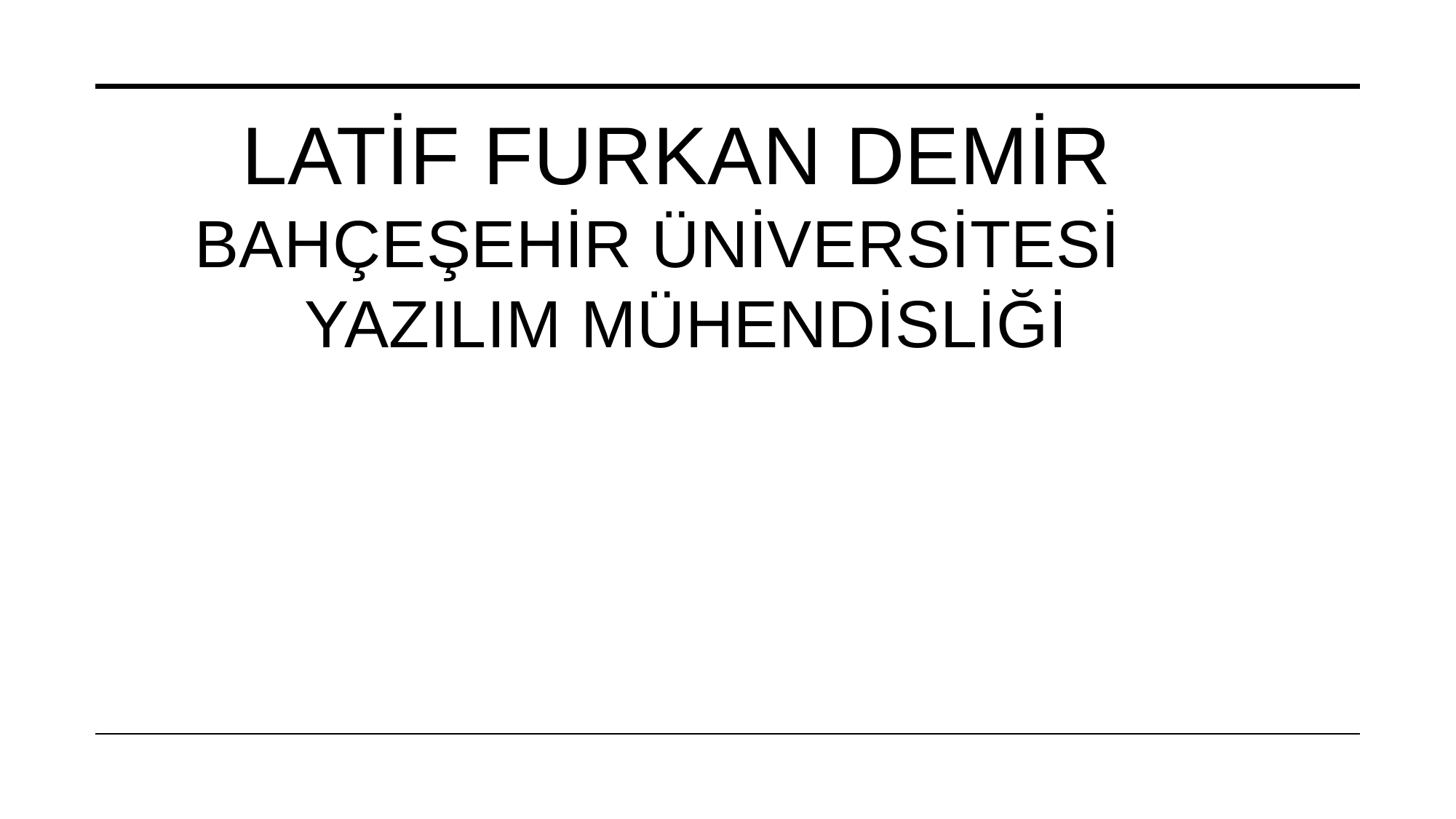

# Latif Furkan Demir bAHÇEŞEHİR ÜNİVERSİTESİ  yAZILIM MÜHENDİSLİĞİ